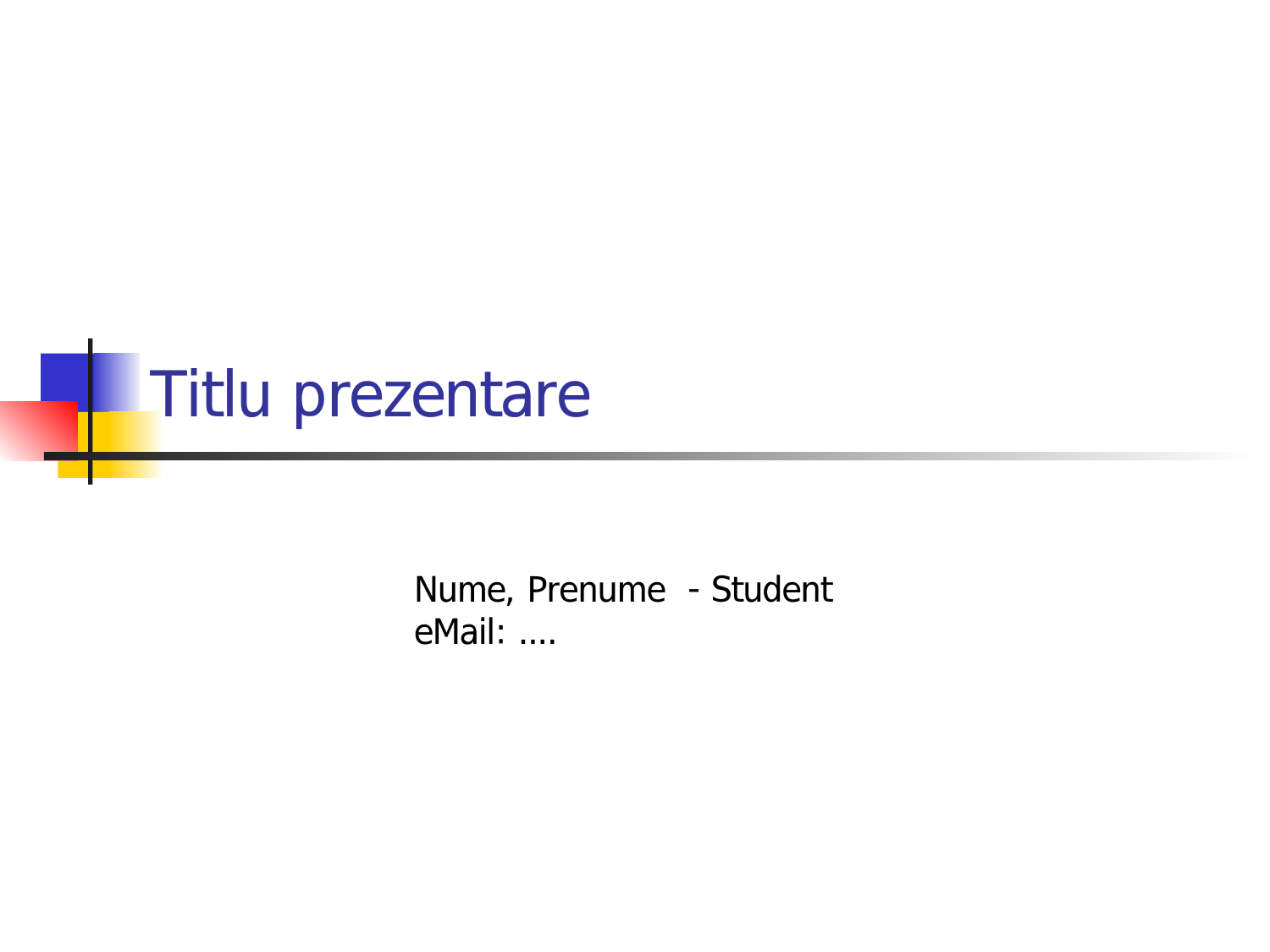

# Titlu prezentare
Nume, Prenume  - Student
eMail: ….